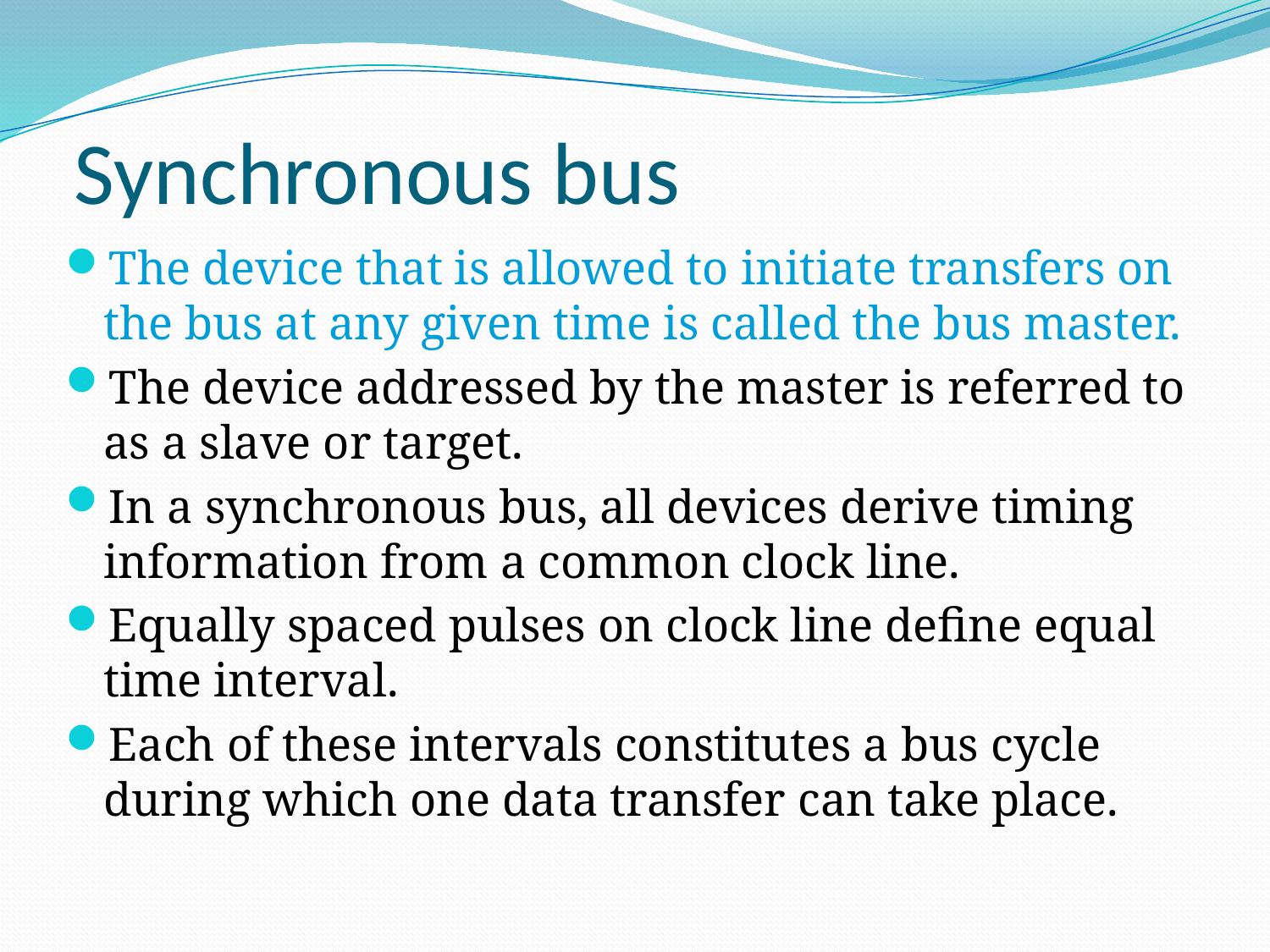

# Synchronous bus
The device that is allowed to initiate transfers on the bus at any given time is called the bus master.
The device addressed by the master is referred to as a slave or target.
In a synchronous bus, all devices derive timing information from a common clock line.
Equally spaced pulses on clock line define equal time interval.
Each of these intervals constitutes a bus cycle during which one data transfer can take place.